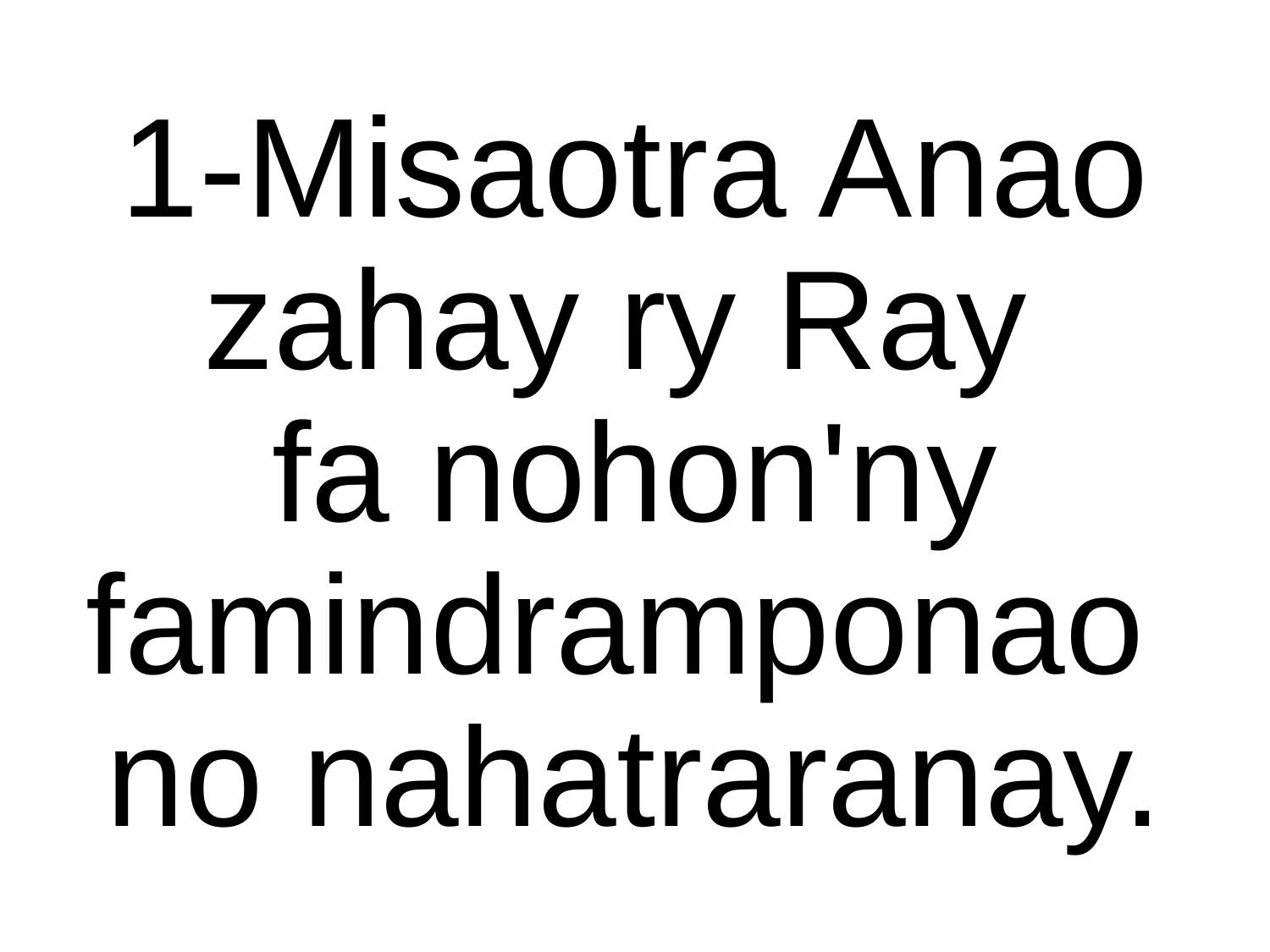

# 1-Misaotra Anao zahay ry Ray fa nohon'ny famindramponao no nahatraranay.